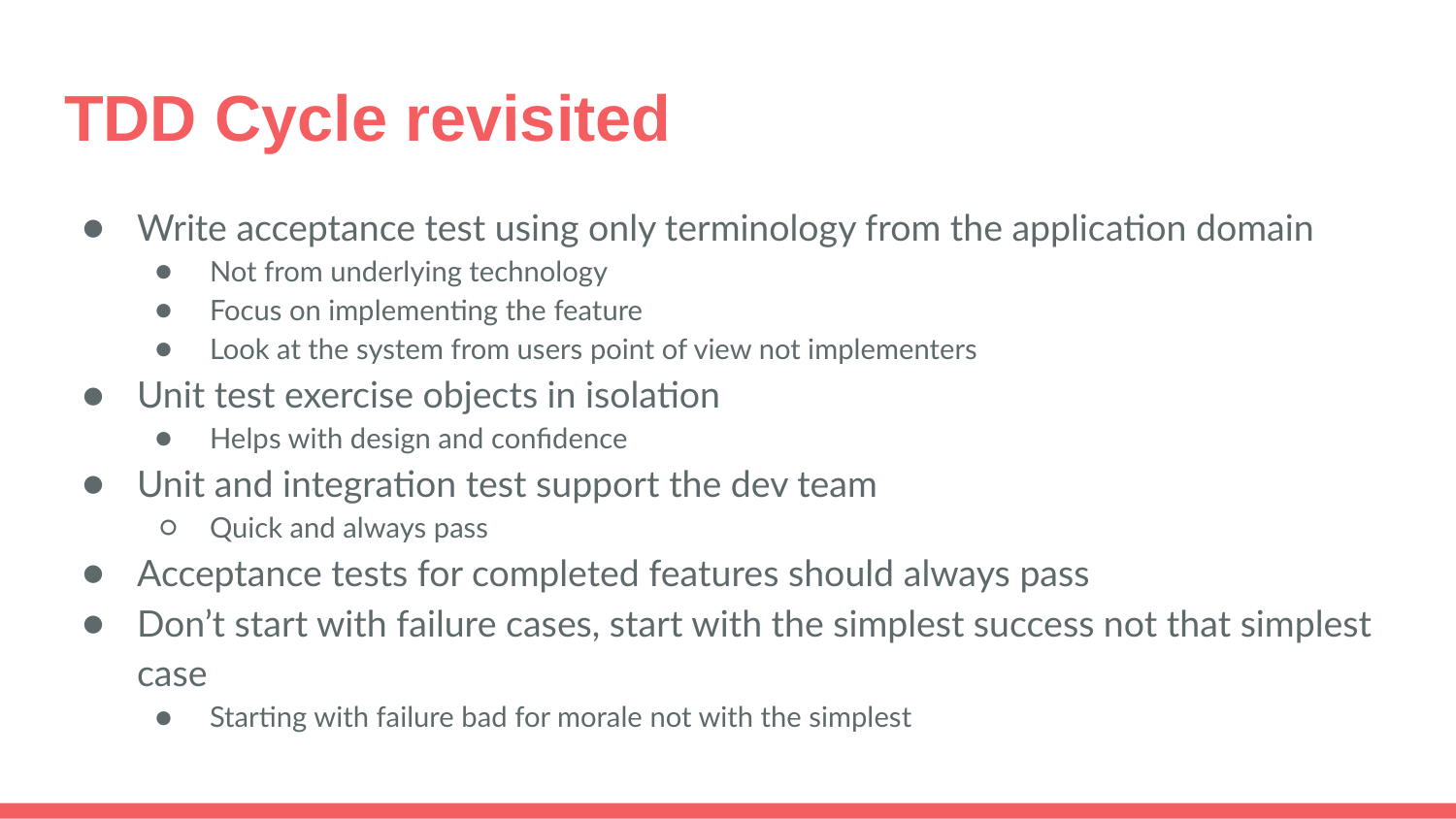

# TDD Cycle revisited
Write acceptance test using only terminology from the application domain
Not from underlying technology
Focus on implementing the feature
Look at the system from users point of view not implementers
Unit test exercise objects in isolation
Helps with design and confidence
Unit and integration test support the dev team
Quick and always pass
Acceptance tests for completed features should always pass
Don’t start with failure cases, start with the simplest success not that simplest case
Starting with failure bad for morale not with the simplest